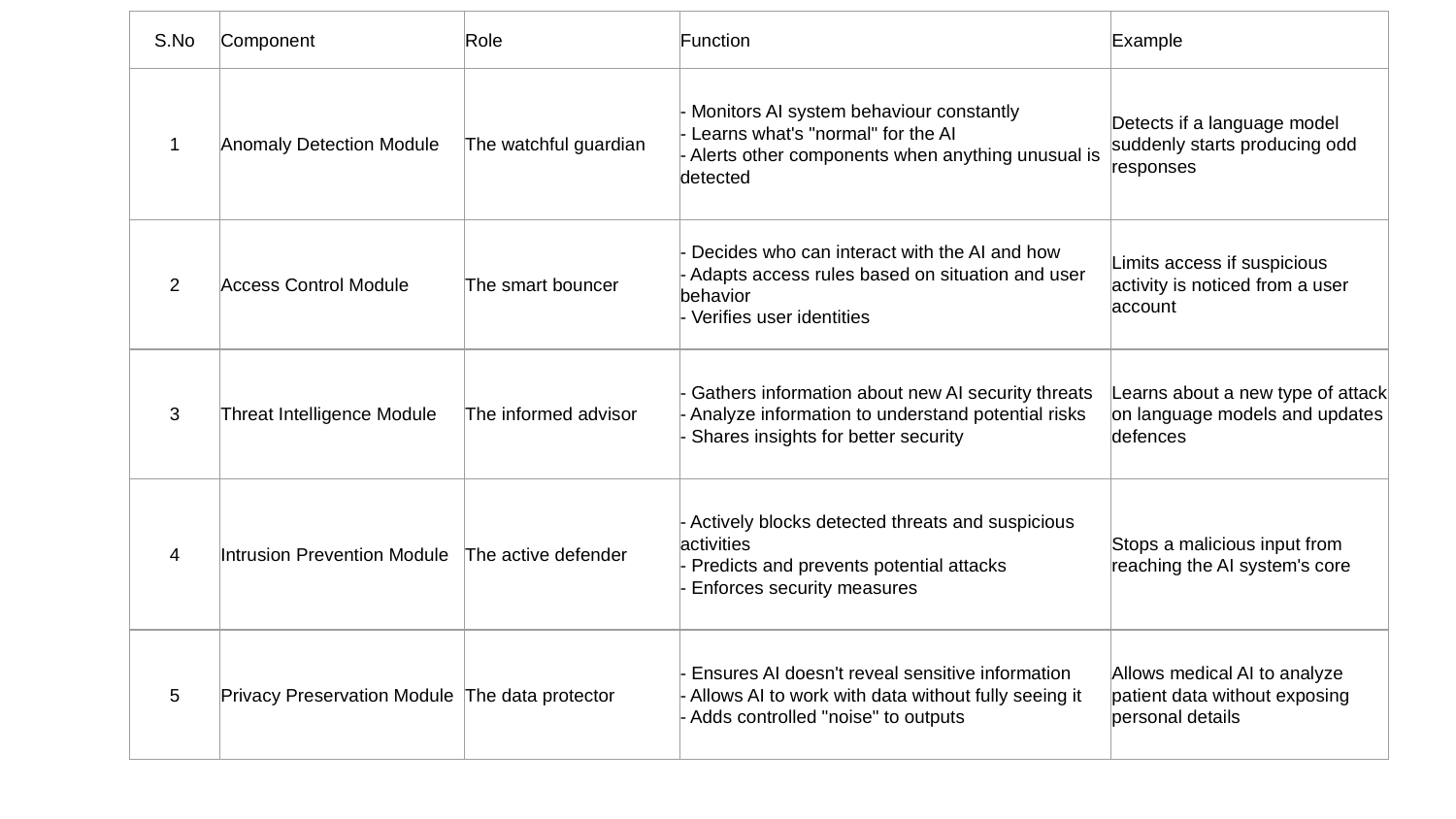

| S.No | Component | Role | Function | Example |
| --- | --- | --- | --- | --- |
| 1 | Anomaly Detection Module | The watchful guardian | - Monitors AI system behaviour constantly - Learns what's "normal" for the AI - Alerts other components when anything unusual is detected | Detects if a language model suddenly starts producing odd responses |
| 2 | Access Control Module | The smart bouncer | - Decides who can interact with the AI and how - Adapts access rules based on situation and user behavior - Verifies user identities | Limits access if suspicious activity is noticed from a user account |
| 3 | Threat Intelligence Module | The informed advisor | - Gathers information about new AI security threats - Analyze information to understand potential risks - Shares insights for better security | Learns about a new type of attack on language models and updates defences |
| 4 | Intrusion Prevention Module | The active defender | - Actively blocks detected threats and suspicious activities - Predicts and prevents potential attacks - Enforces security measures | Stops a malicious input from reaching the AI system's core |
| 5 | Privacy Preservation Module | The data protector | - Ensures AI doesn't reveal sensitive information - Allows AI to work with data without fully seeing it - Adds controlled "noise" to outputs | Allows medical AI to analyze patient data without exposing personal details |